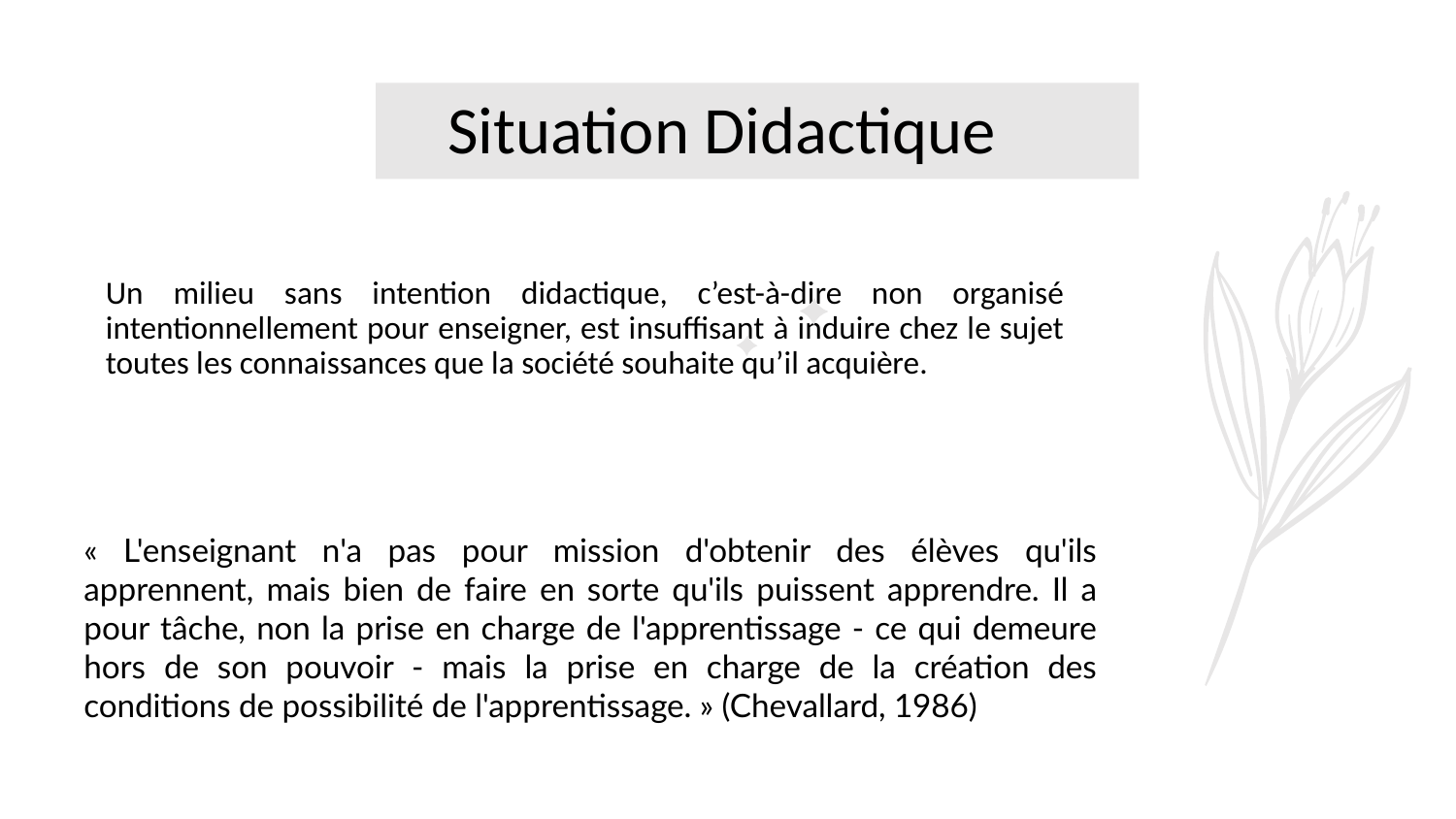

# Situation Didactique

Un milieu sans intention didactique, c’est-à-dire non organisé intentionnellement pour enseigner, est insuffisant à induire chez le sujet toutes les connaissances que la société souhaite qu’il acquière.

« L'enseignant n'a pas pour mission d'obtenir des élèves qu'ils apprennent, mais bien de faire en sorte qu'ils puissent apprendre. Il a pour tâche, non la prise en charge de l'apprentissage - ce qui demeure hors de son pouvoir - mais la prise en charge de la création des conditions de possibilité de l'apprentissage. » (Chevallard, 1986)